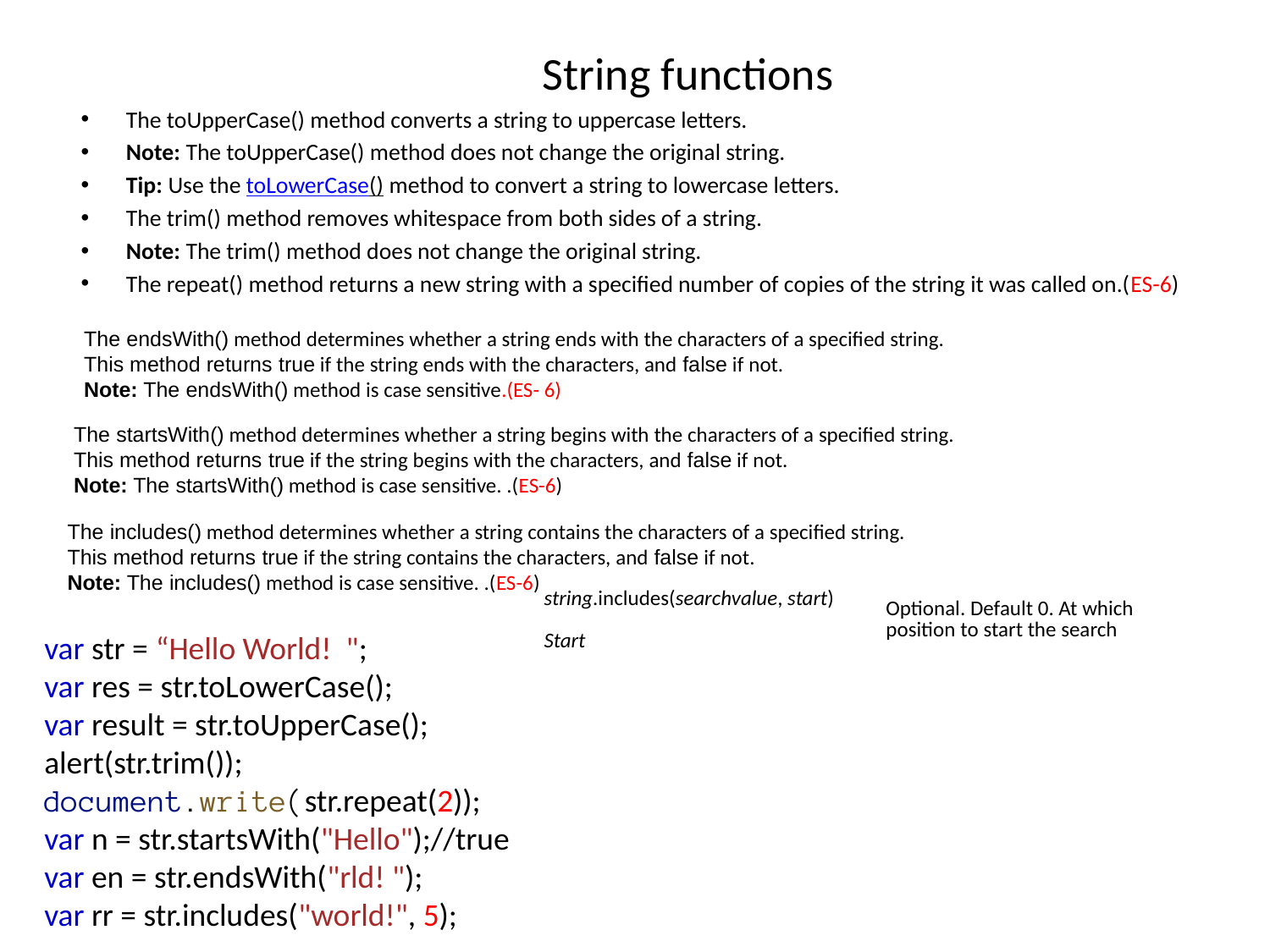

# String functions
The toUpperCase() method converts a string to uppercase letters.
Note: The toUpperCase() method does not change the original string.
Tip: Use the toLowerCase() method to convert a string to lowercase letters.
The trim() method removes whitespace from both sides of a string.
Note: The trim() method does not change the original string.
The repeat() method returns a new string with a specified number of copies of the string it was called on.(ES-6)

The endsWith() method determines whether a string ends with the characters of a specified string.
This method returns true if the string ends with the characters, and false if not.
Note: The endsWith() method is case sensitive.(ES- 6)
The startsWith() method determines whether a string begins with the characters of a specified string.
This method returns true if the string begins with the characters, and false if not.
Note: The startsWith() method is case sensitive. .(ES-6)
The includes() method determines whether a string contains the characters of a specified string.
This method returns true if the string contains the characters, and false if not.
Note: The includes() method is case sensitive. .(ES-6)
| string.includes(searchvalue, start) Start | Optional. Default 0. At which position to start the search |
| --- | --- |
var str = “Hello World!  ";
var res = str.toLowerCase();
var result = str.toUpperCase();
alert(str.trim());
document.write(str.repeat(2));
var n = str.startsWith("Hello");//true
var en = str.endsWith("rld! ");
var rr = str.includes("world!", 5);